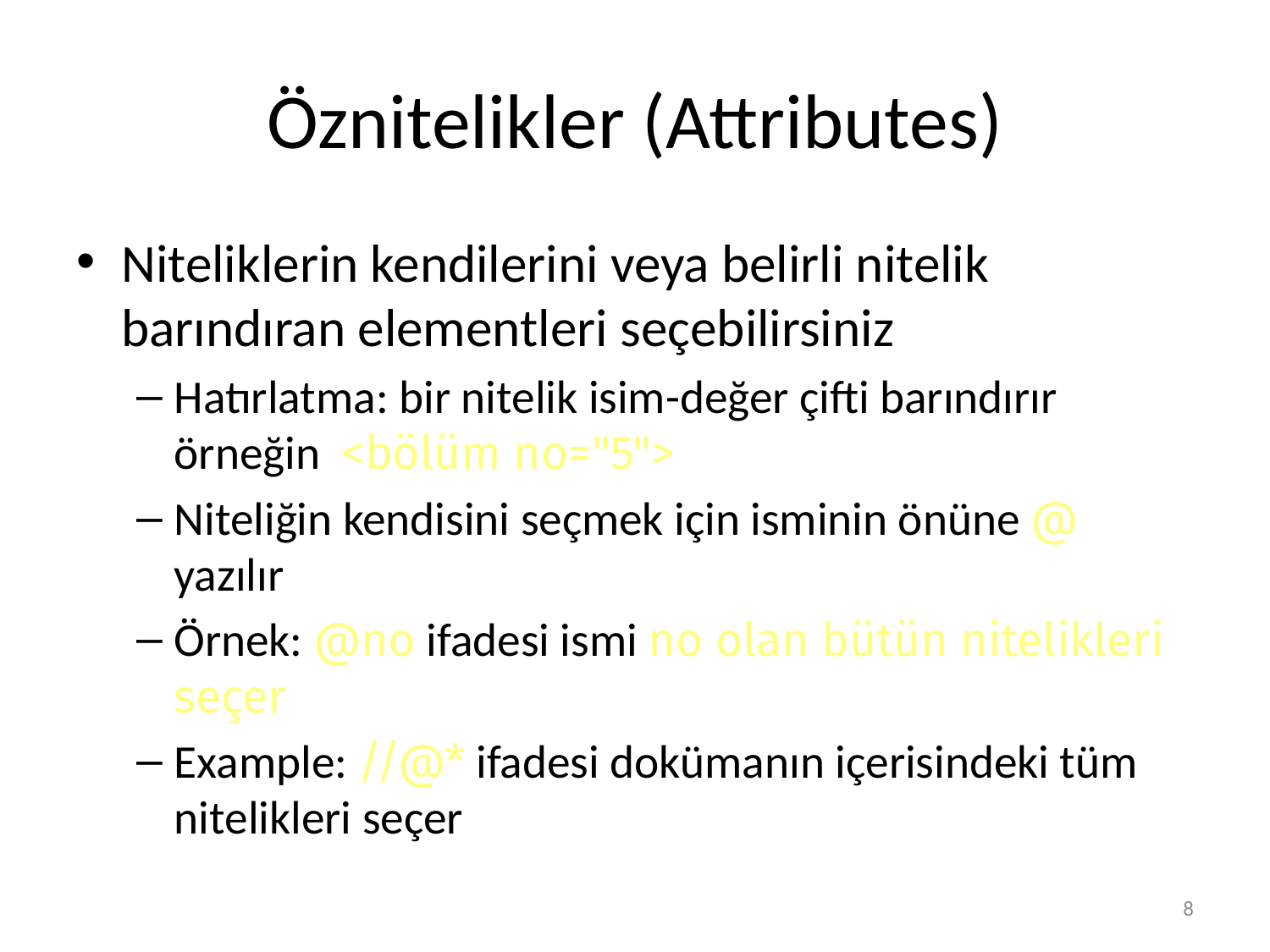

# Öznitelikler (Attributes)
Niteliklerin kendilerini veya belirli nitelik barındıran elementleri seçebilirsiniz
Hatırlatma: bir nitelik isim-değer çifti barındırır örneğin  <bölüm no="5">
Niteliğin kendisini seçmek için isminin önüne @  yazılır
Örnek: @no ifadesi ismi no olan bütün nitelikleri seçer
Example: //@* ifadesi dokümanın içerisindeki tüm nitelikleri seçer

8